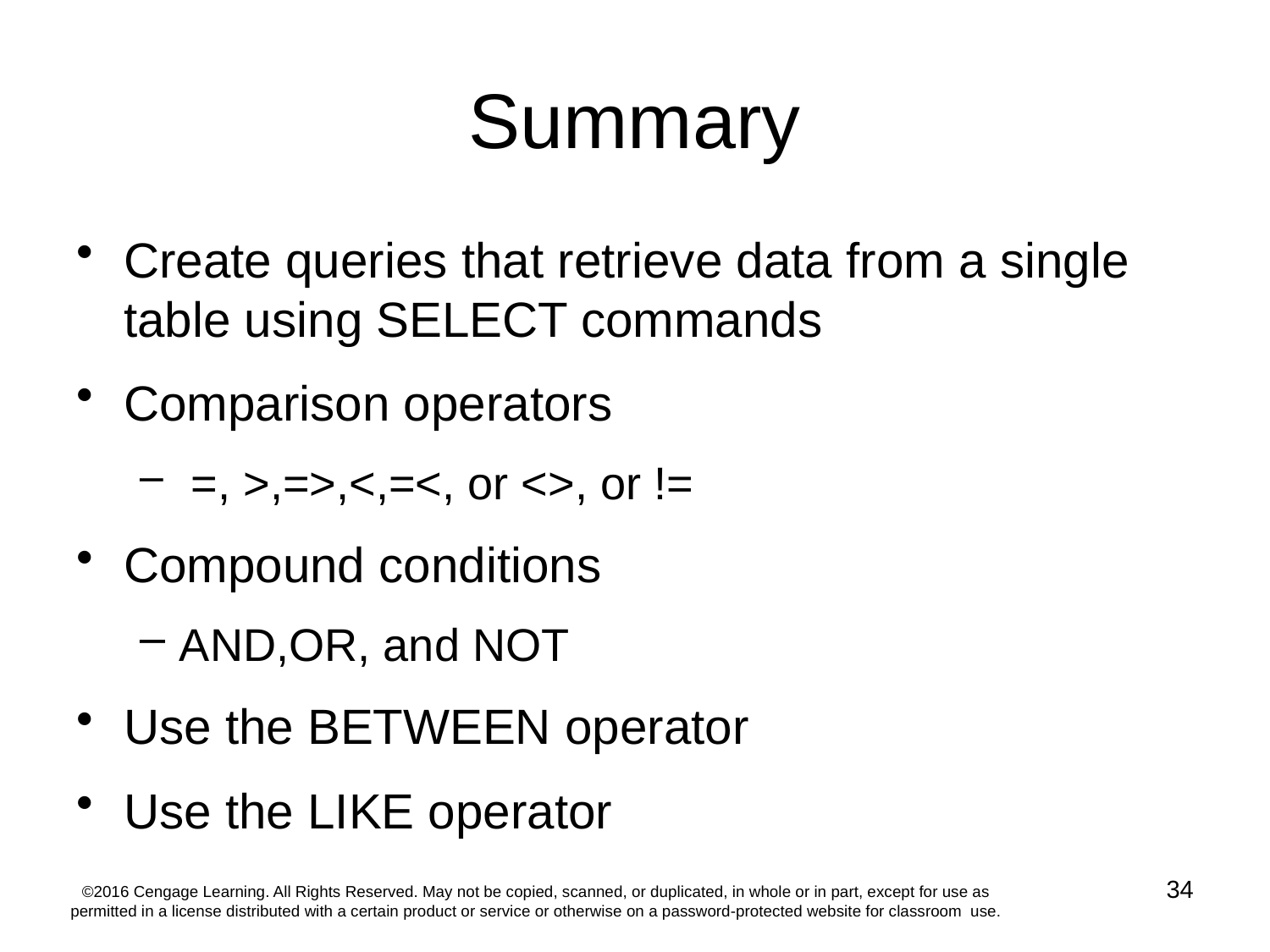

# Summary
Create queries that retrieve data from a single table using SELECT commands
Comparison operators
 =, >,=>,<,=<, or <>, or !=
Compound conditions
AND,OR, and NOT
Use the BETWEEN operator
Use the LIKE operator

34
©2016 Cengage Learning. All Rights Reserved. May not be copied, scanned, or duplicated, in whole or in part, except for use as permitted in a license distributed with a certain product or service or otherwise on a password-protected website for classroom  use.